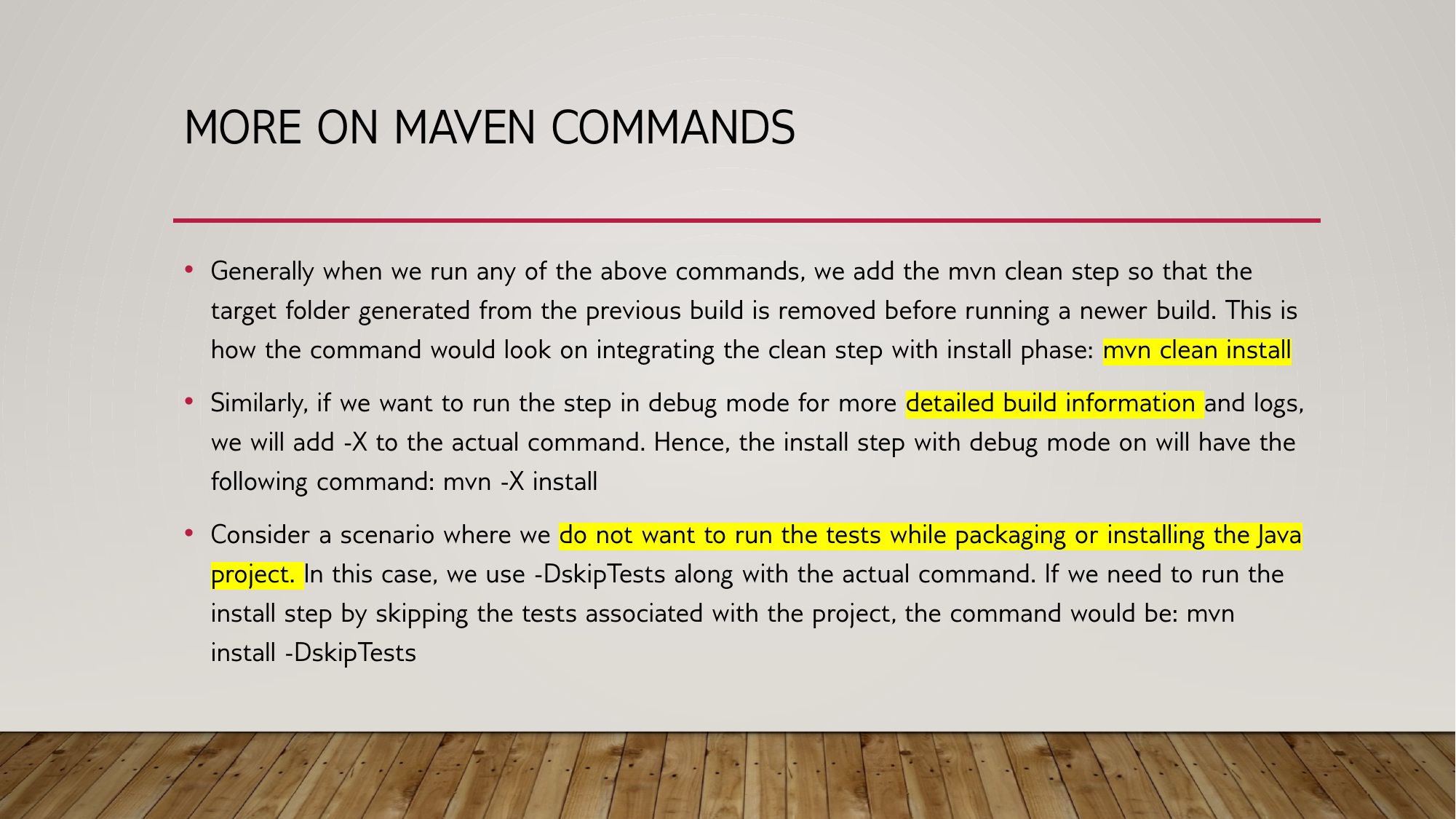

# More on maven commands
Generally when we run any of the above commands, we add the mvn clean step so that the target folder generated from the previous build is removed before running a newer build. This is how the command would look on integrating the clean step with install phase: mvn clean install
Similarly, if we want to run the step in debug mode for more detailed build information and logs, we will add -X to the actual command. Hence, the install step with debug mode on will have the following command: mvn -X install
Consider a scenario where we do not want to run the tests while packaging or installing the Java project. In this case, we use -DskipTests along with the actual command. If we need to run the install step by skipping the tests associated with the project, the command would be: mvn install -DskipTests